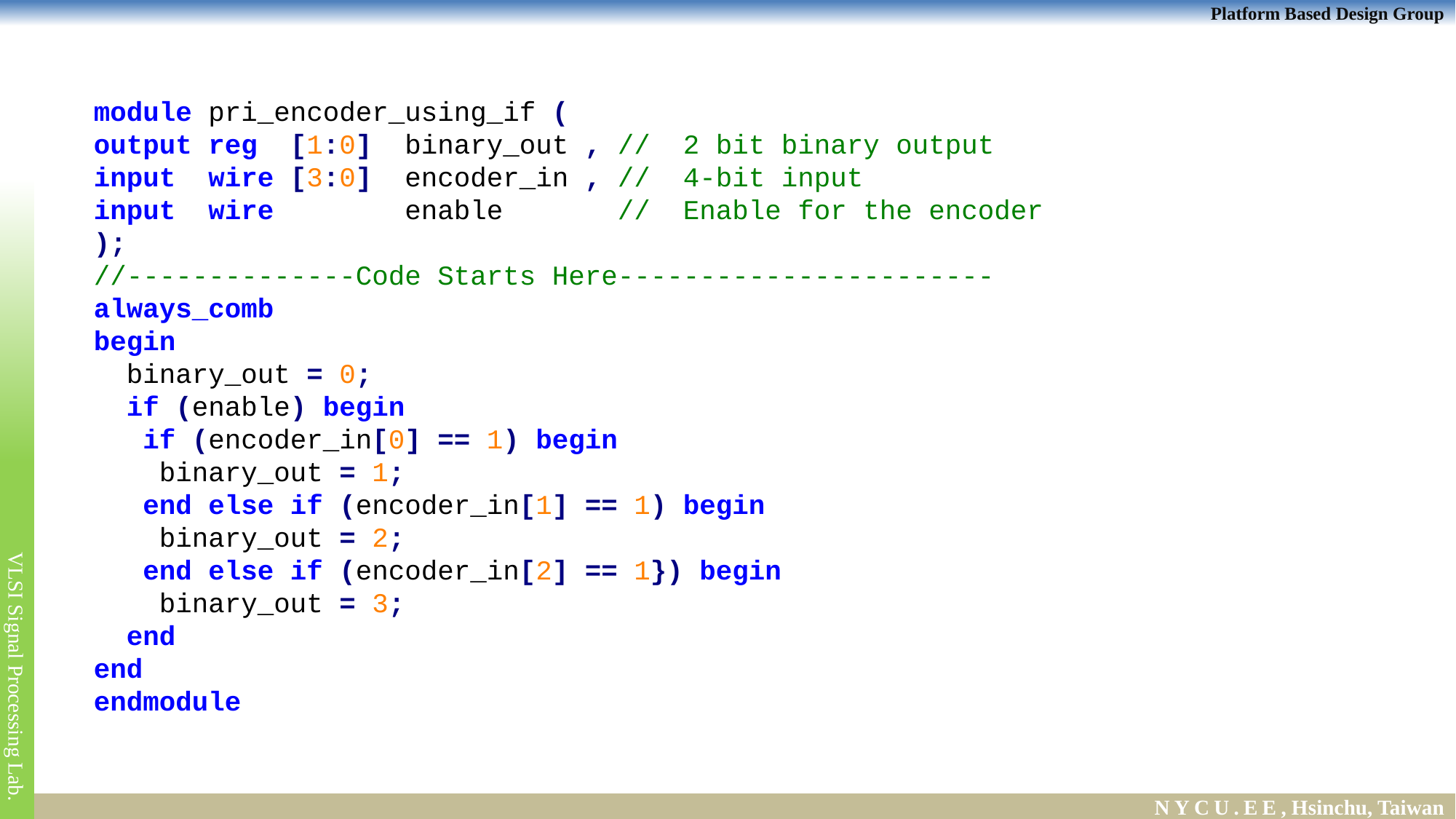

#
module pri_encoder_using_if (
output reg  [1:0]  binary_out , //  2 bit binary output
input  wire [3:0]  encoder_in , //  4-bit input
input  wire        enable       //  Enable for the encoder
);
//--------------Code Starts Here-----------------------
always_comb
begin
  binary_out = 0;
  if (enable) begin
   if (encoder_in[0] == 1) begin
    binary_out = 1;
   end else if (encoder_in[1] == 1) begin
    binary_out = 2;
   end else if (encoder_in[2] == 1}) begin
    binary_out = 3;
  end
end
endmodule